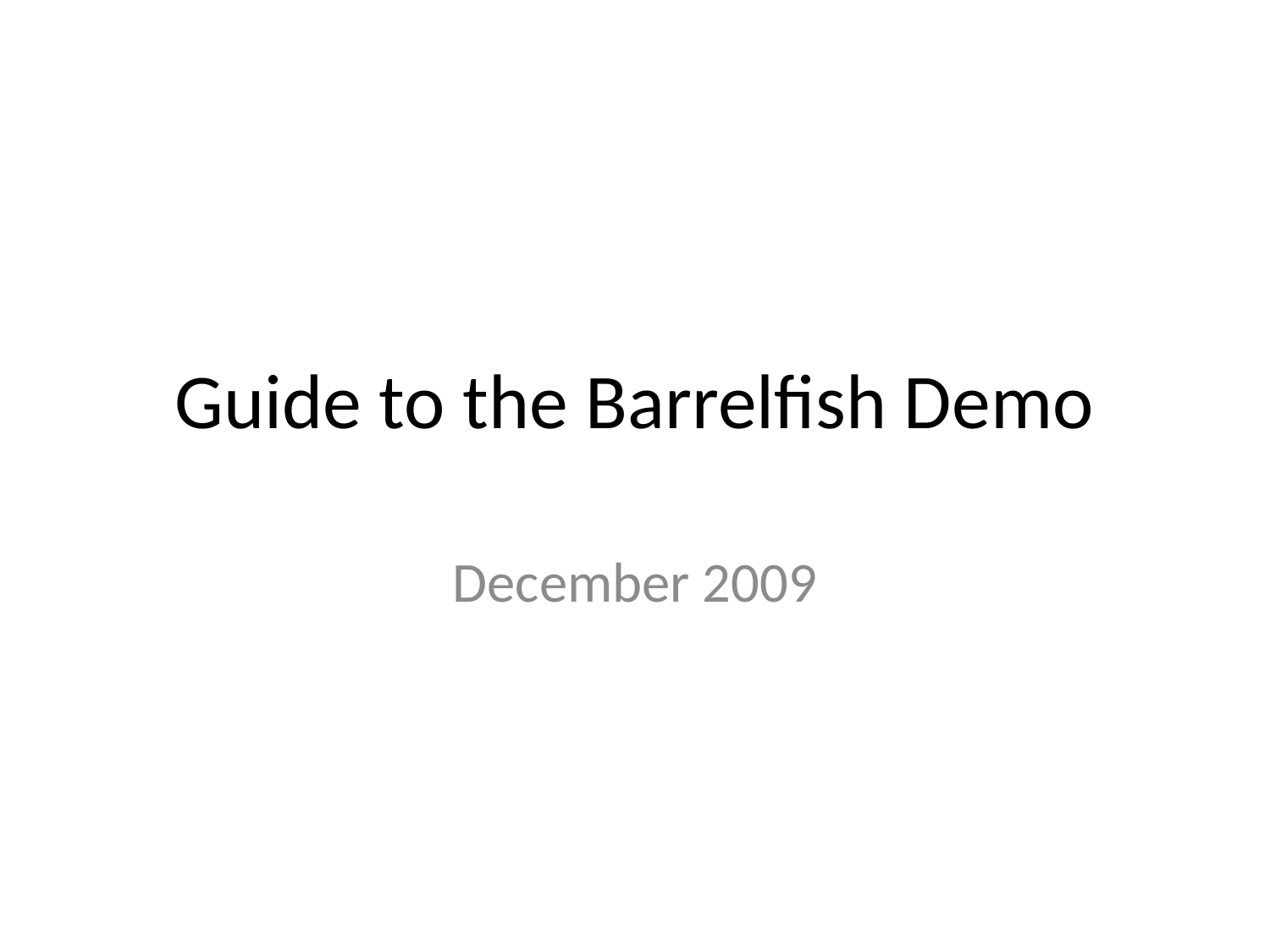

# Guide to the Barrelfish Demo
December 2009